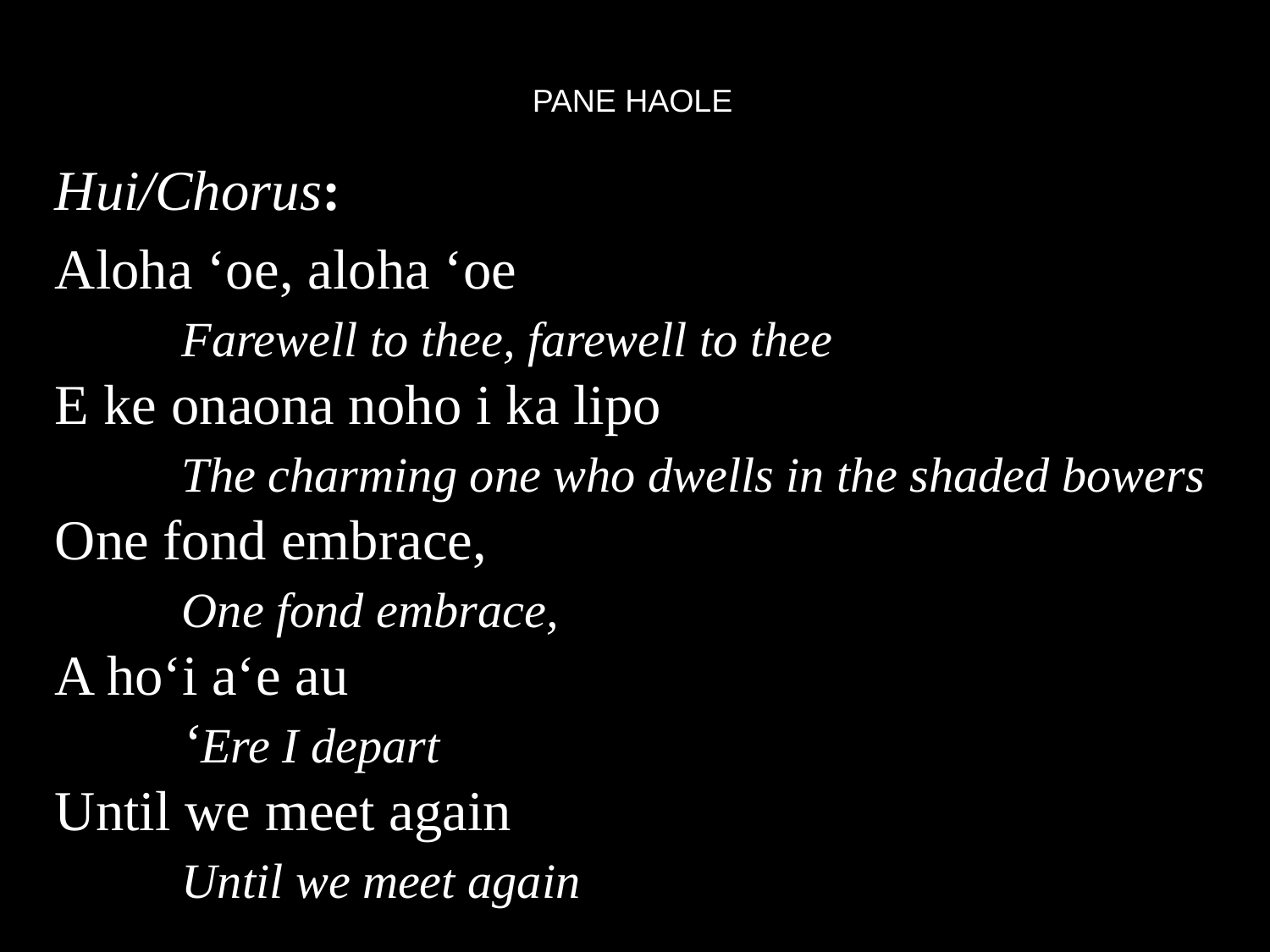

PANE HAOLE
Hui/Chorus:
Aloha ʻoe, aloha ʻoe
	Farewell to thee, farewell to thee
E ke onaona noho i ka lipo
	The charming one who dwells in the shaded bowers
One fond embrace,
	One fond embrace,
A hoʻi aʻe au
	‘Ere I depart
Until we meet again
	Until we meet again